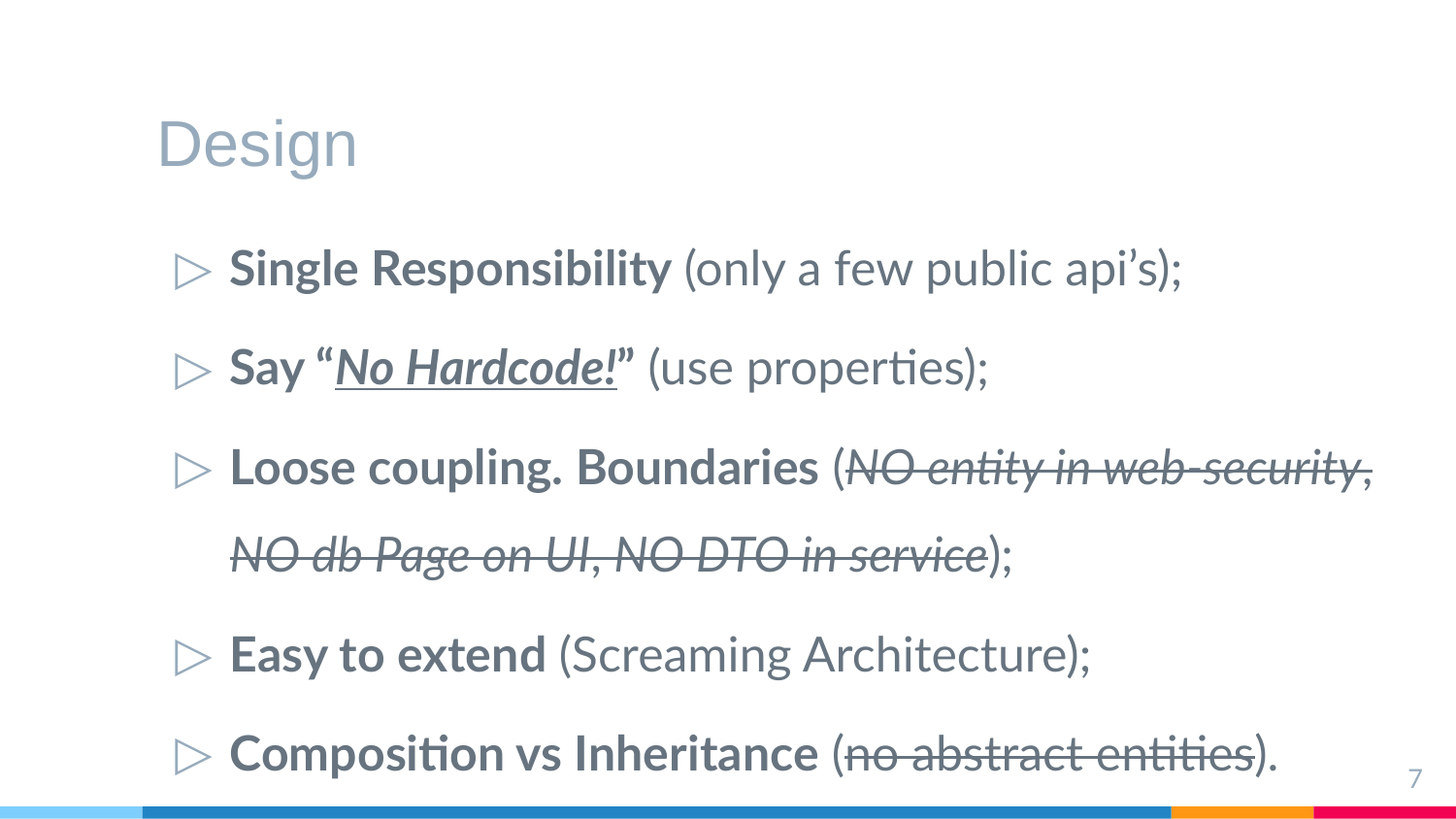

# Design
Single Responsibility (only a few public api’s);
Say “No Hardcode!” (use properties);
Loose coupling. Boundaries (NO entity in web-security, NO db Page on UI, NO DTO in service);
Easy to extend (Screaming Architecture);
Composition vs Inheritance (no abstract entities).
7